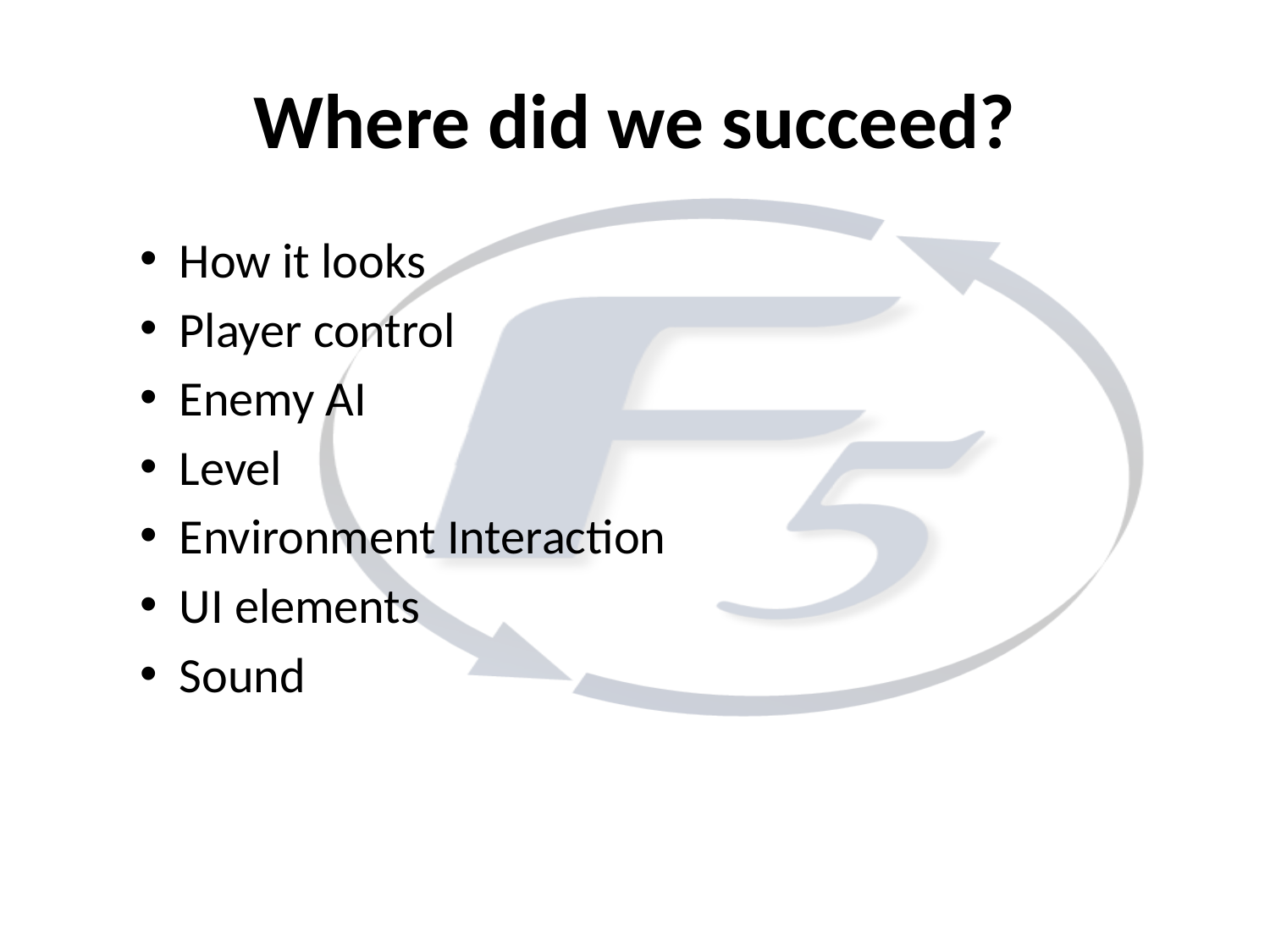

# Where did we succeed?
How it looks
Player control
Enemy AI
Level
Environment Interaction
UI elements
Sound